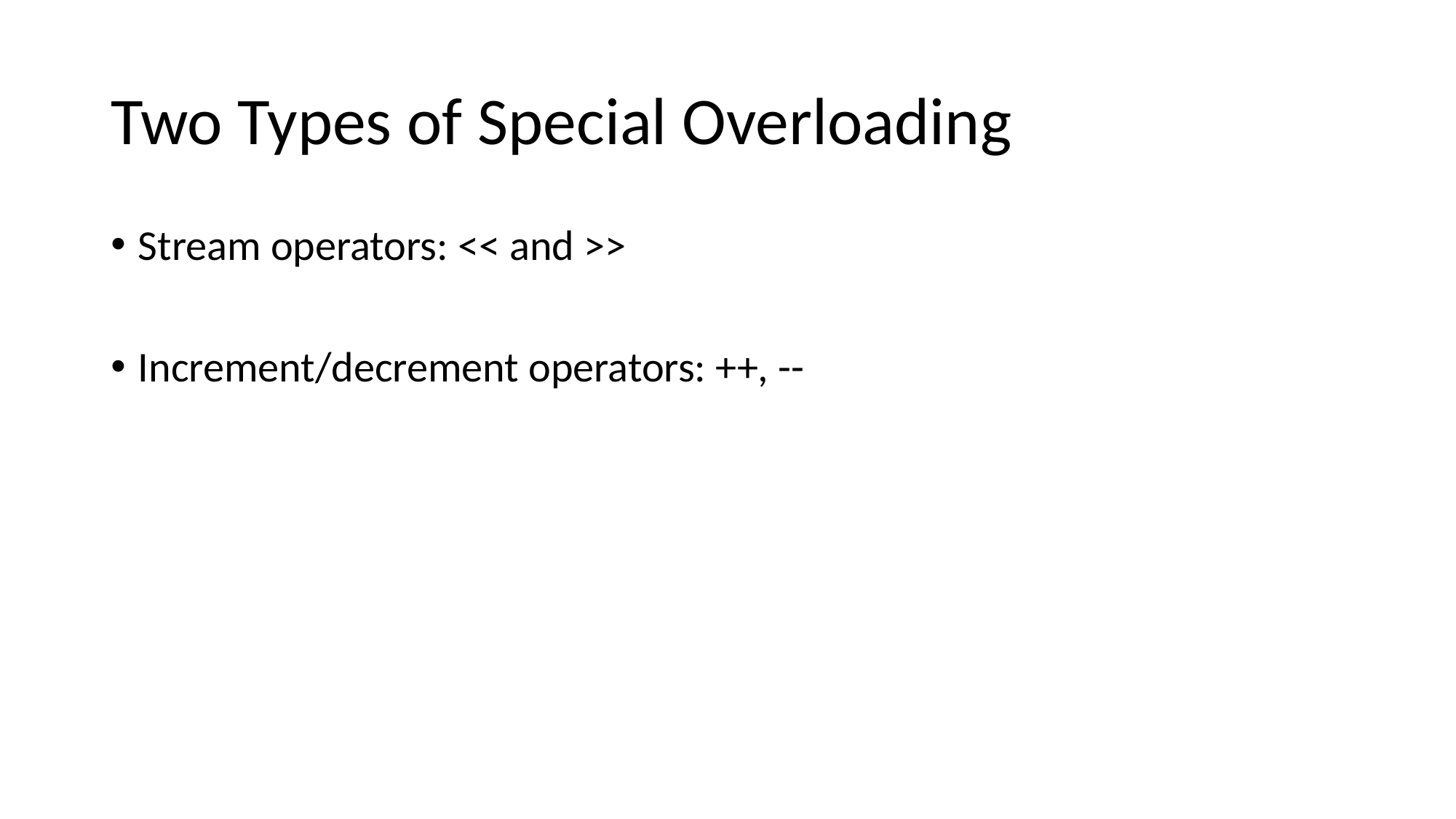

# Two Types of Special Overloading
Stream operators: << and >>

Increment/decrement operators: ++, --